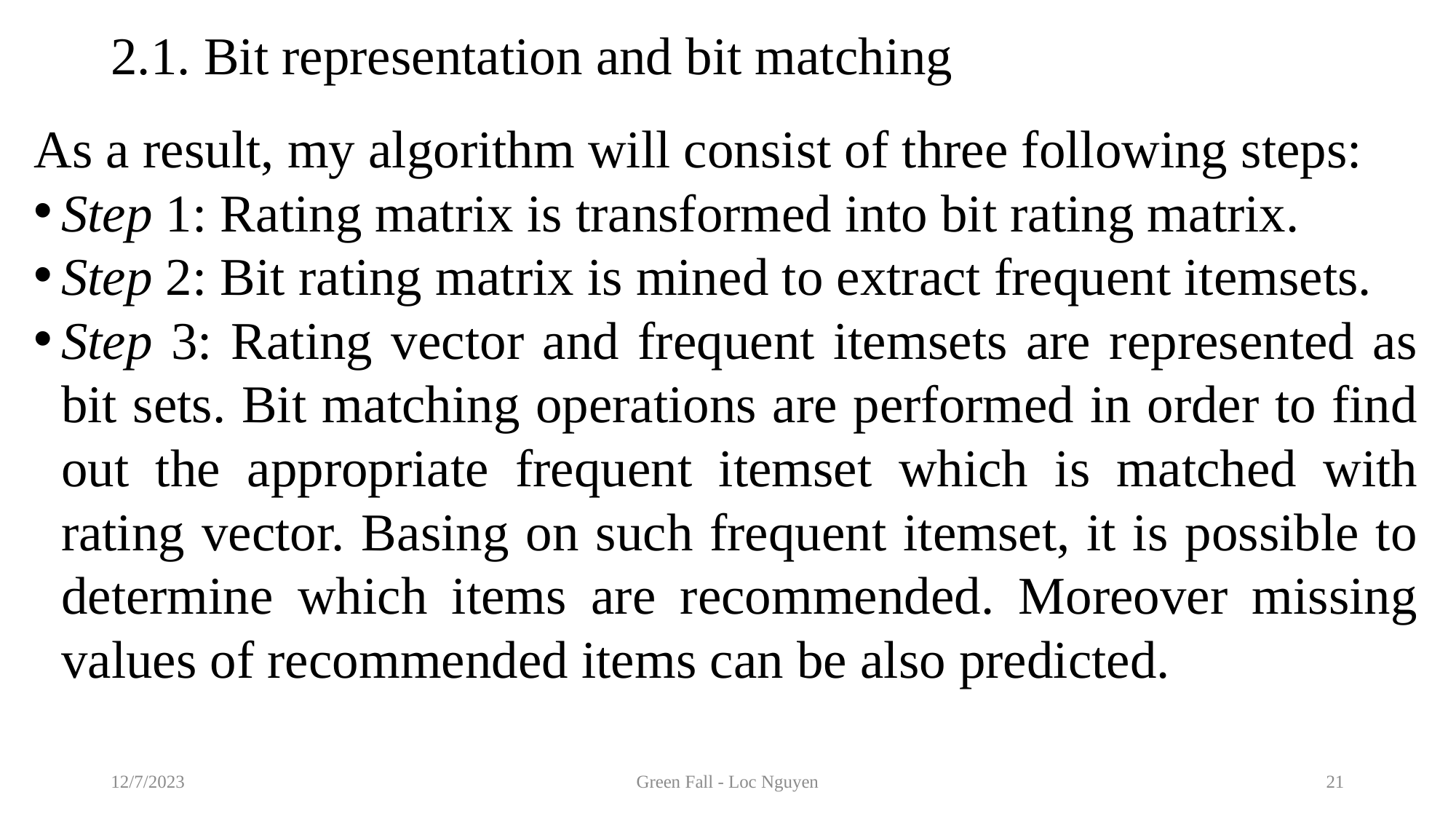

# 2.1. Bit representation and bit matching
As a result, my algorithm will consist of three following steps:
Step 1: Rating matrix is transformed into bit rating matrix.
Step 2: Bit rating matrix is mined to extract frequent itemsets.
Step 3: Rating vector and frequent itemsets are represented as bit sets. Bit matching operations are performed in order to find out the appropriate frequent itemset which is matched with rating vector. Basing on such frequent itemset, it is possible to determine which items are recommended. Moreover missing values of recommended items can be also predicted.

12/7/2023
Green Fall - Loc Nguyen
21